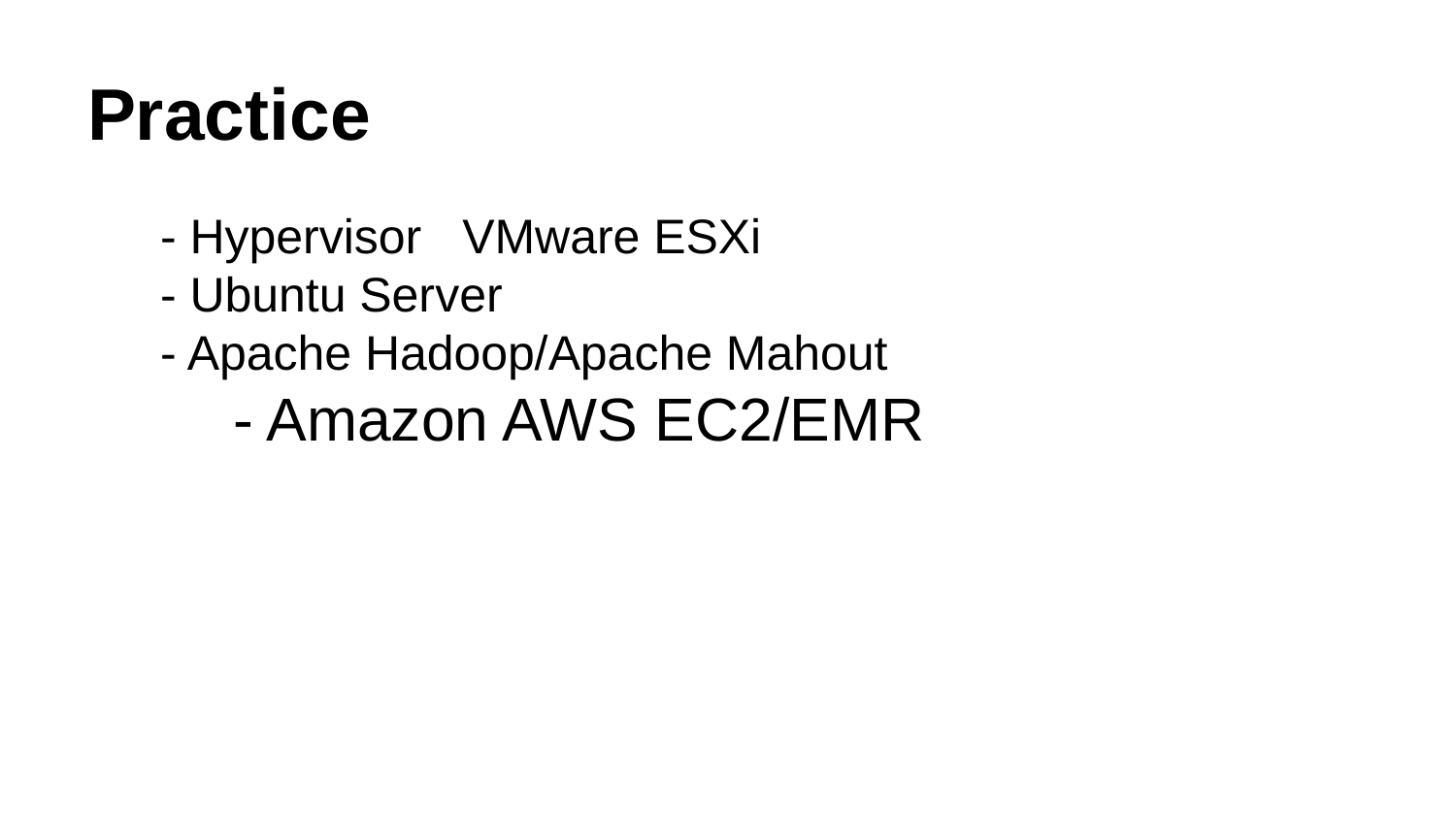

# Practice
- Hypervisor   VMware ESXi
- Ubuntu Server
- Apache Hadoop/Apache Mahout
	- Amazon AWS EC2/EMR